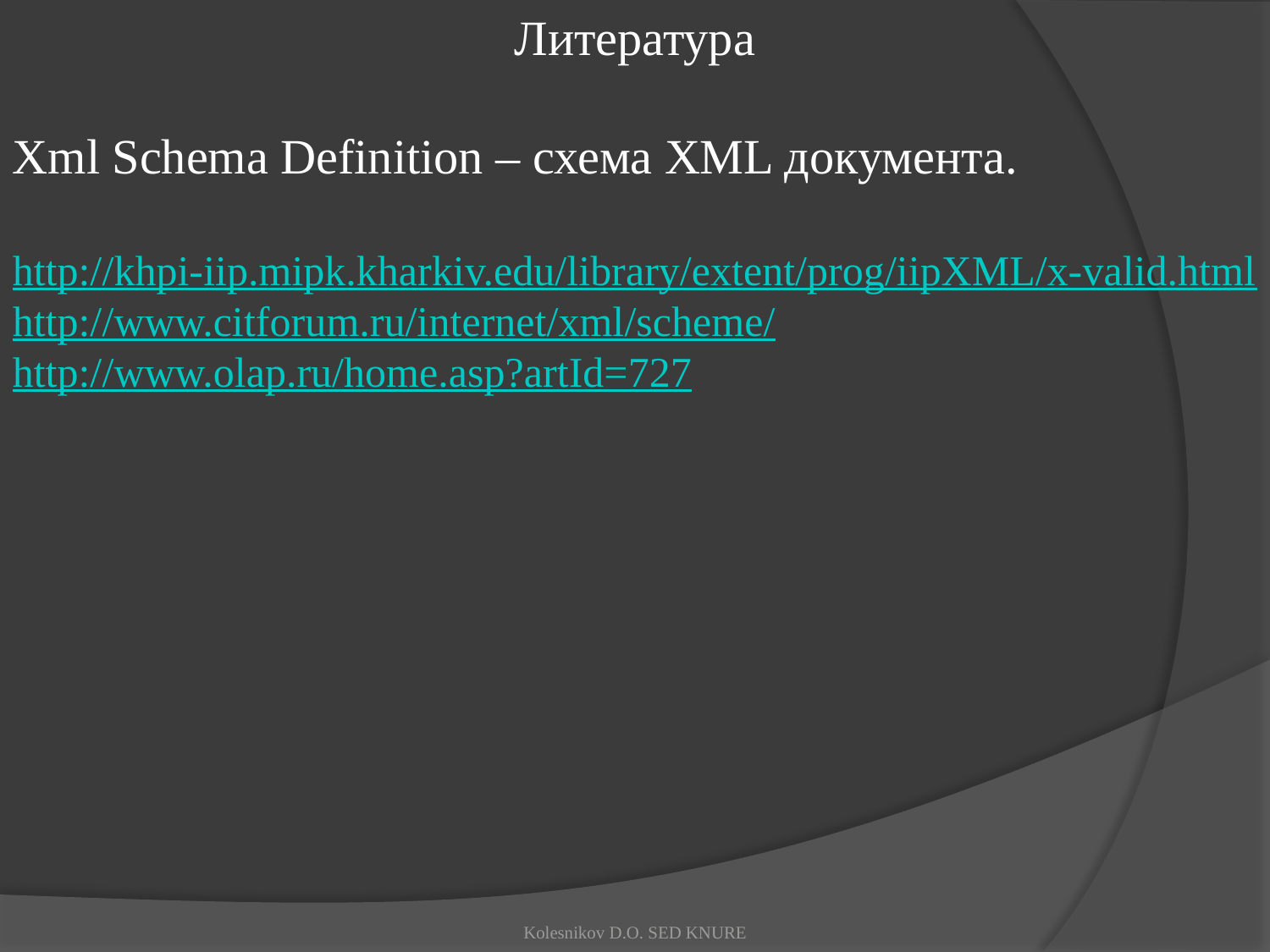

Литература

Xml Schema Definition – схема XML документа.

http://khpi-iip.mipk.kharkiv.edu/library/extent/prog/iipXML/x-valid.html
http://www.citforum.ru/internet/xml/scheme/
http://www.olap.ru/home.asp?artId=727
Kolesnikov D.O. SED KNURE